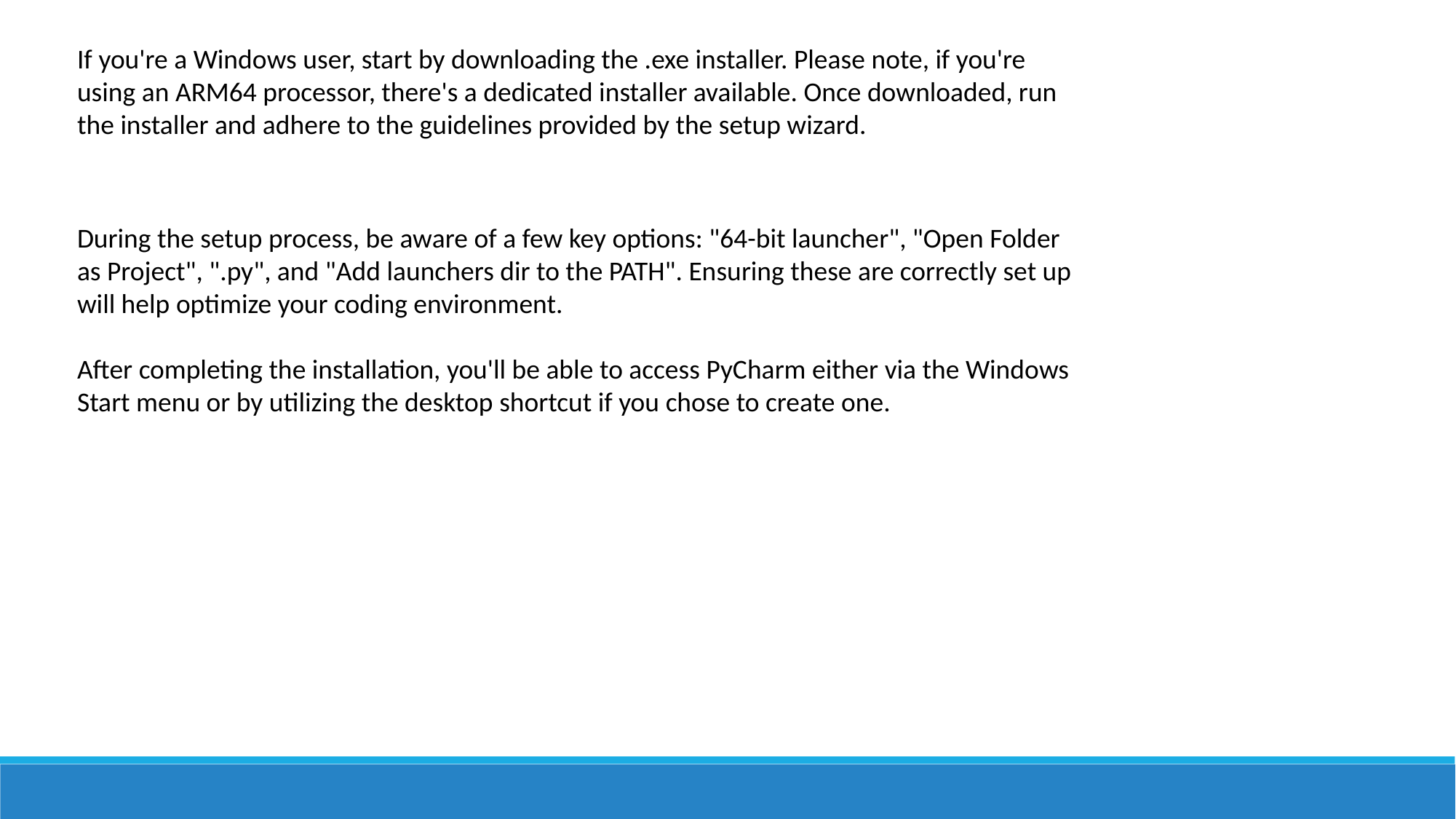

If you're a Windows user, start by downloading the .exe installer. Please note, if you're using an ARM64 processor, there's a dedicated installer available. Once downloaded, run the installer and adhere to the guidelines provided by the setup wizard.
During the setup process, be aware of a few key options: "64-bit launcher", "Open Folder as Project", ".py", and "Add launchers dir to the PATH". Ensuring these are correctly set up will help optimize your coding environment.

After completing the installation, you'll be able to access PyCharm either via the Windows Start menu or by utilizing the desktop shortcut if you chose to create one.